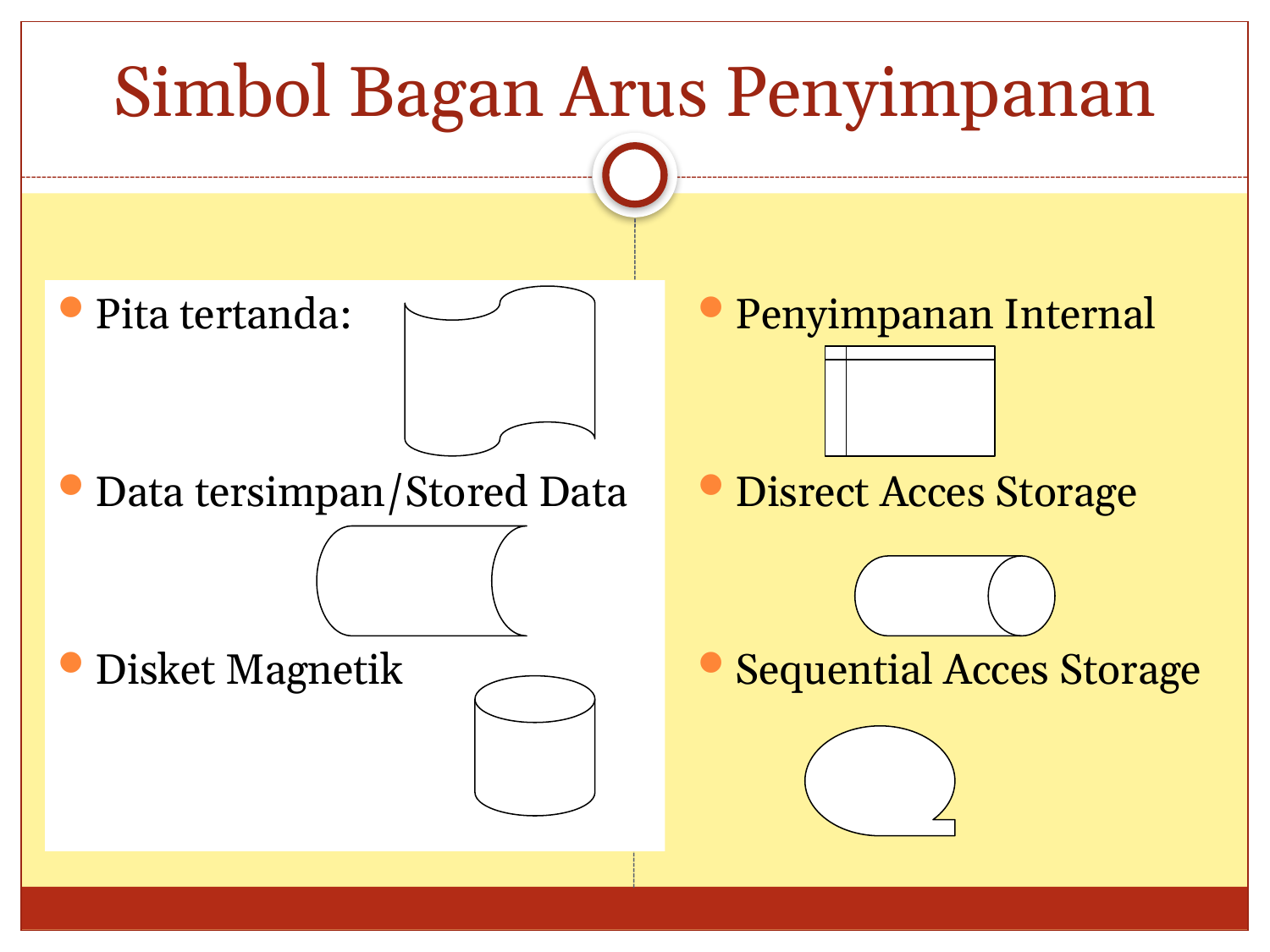

# Simbol Bagan Arus Penyimpanan
Pita tertanda:

Data tersimpan/Stored Data

Disket Magnetik

Penyimpanan Internal

Disrect Acces Storage

Sequential Acces Storage